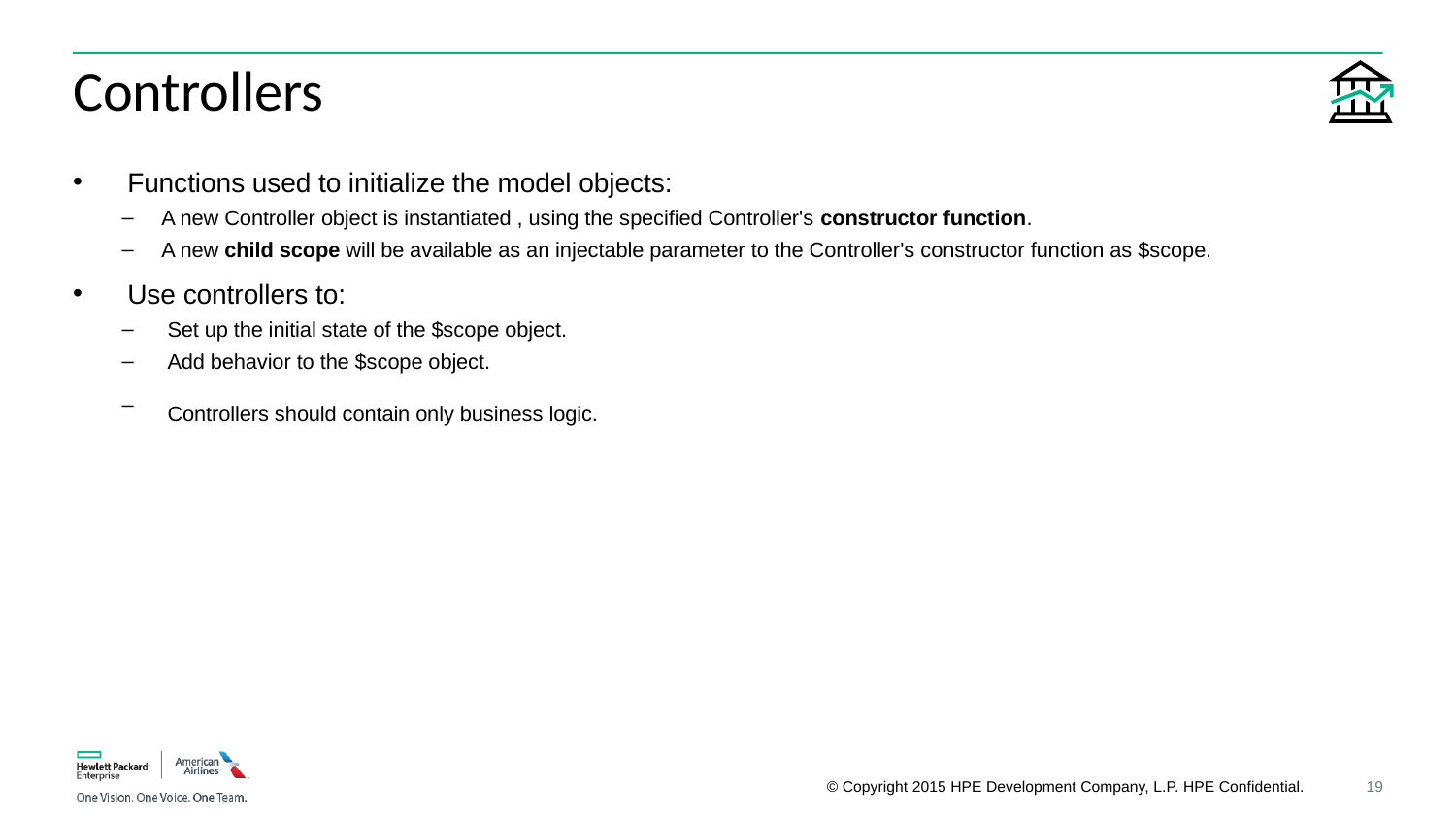

# Controllers
Functions used to initialize the model objects:
    A new Controller object is instantiated , using the specified Controller's constructor function.
    A new child scope will be available as an injectable parameter to the Controller's constructor function as $scope.
Use controllers to:
     Set up the initial state of the $scope object.
     Add behavior to the $scope object.
     Controllers should contain only business logic.

19